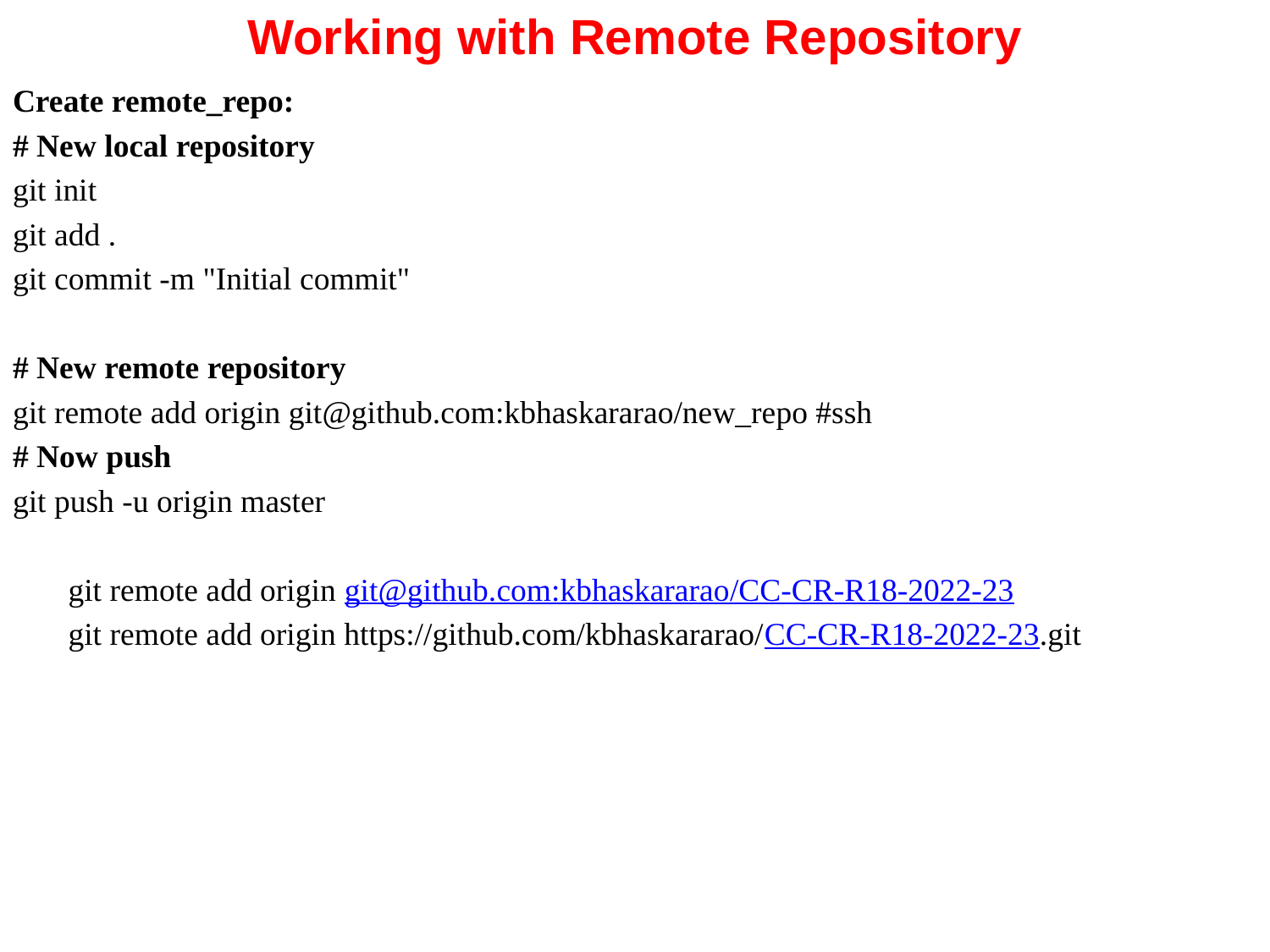

# Working with Remote Repository
Create remote_repo:
# New local repository
git init
git add .
git commit -m "Initial commit"

# New remote repository
git remote add origin git@github.com:kbhaskararao/new_repo #ssh
# Now push
git push -u origin master

git remote add origin git@github.com:kbhaskararao/CC-CR-R18-2022-23
git remote add origin https://github.com/kbhaskararao/CC-CR-R18-2022-23.git